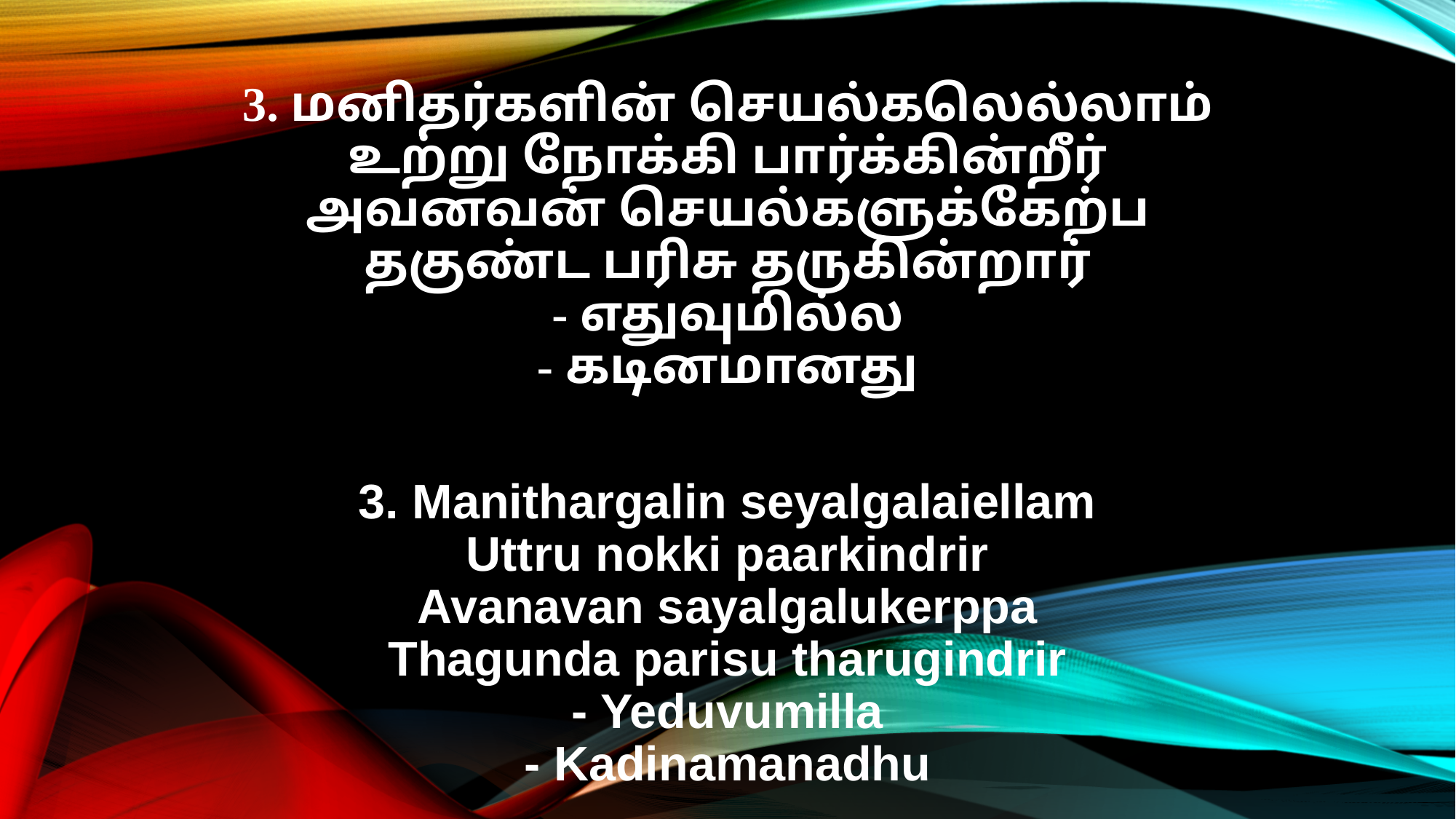

3. மனிதர்களின் செயல்கலெல்லாம்
உற்று நோக்கி பார்க்கின்றீர்
அவனவன் செயல்களுக்கேற்ப
தகுண்ட பரிசு தருகின்றார்
- எதுவுமில்ல
- கடினமானது

3. Manithargalin seyalgalaiellam
Uttru nokki paarkindrir
Avanavan sayalgalukerppa
Thagunda parisu tharugindrir
- Yeduvumilla
- Kadinamanadhu